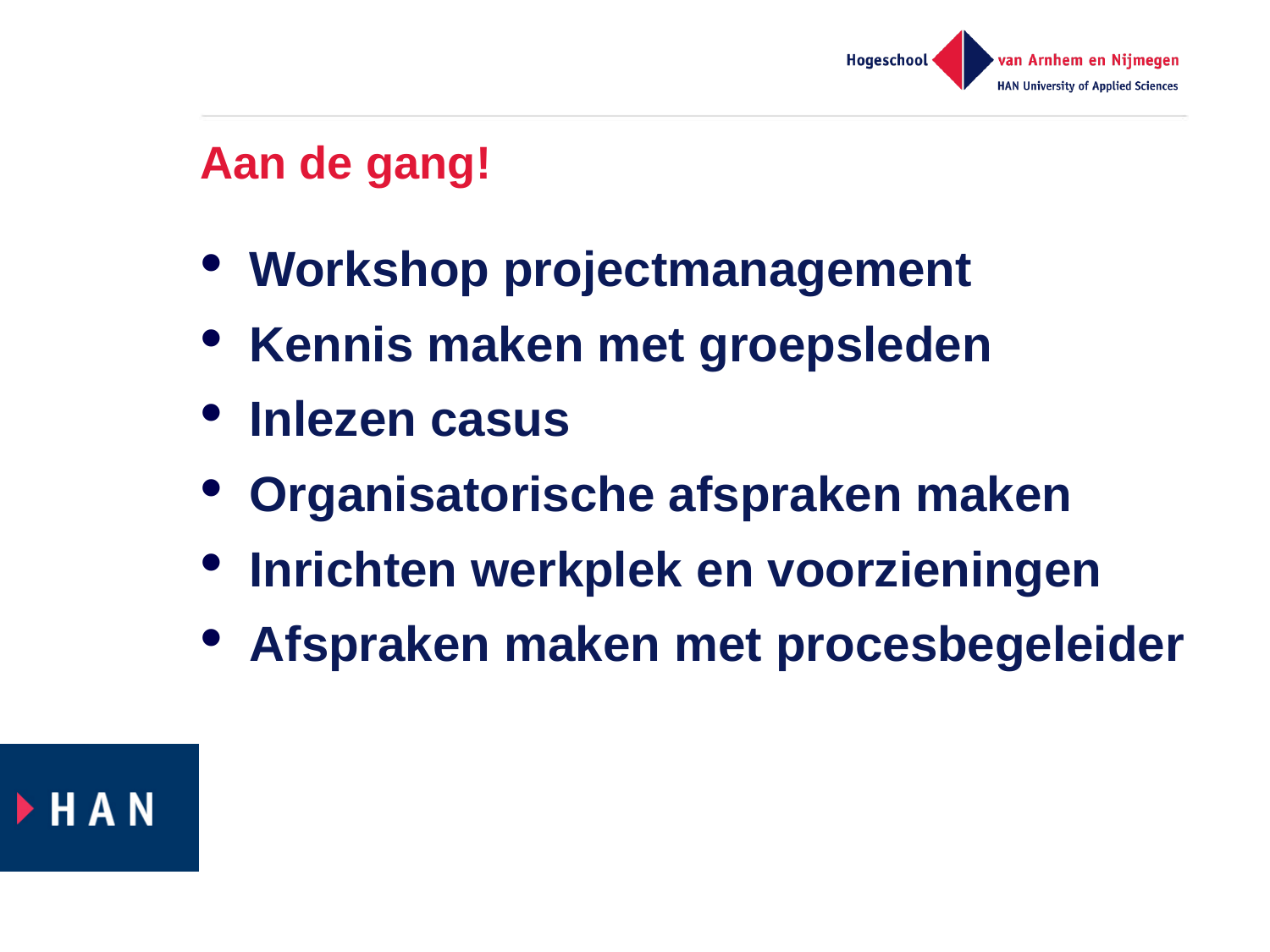

# Aan de gang!
Workshop projectmanagement
Kennis maken met groepsleden
Inlezen casus
Organisatorische afspraken maken
Inrichten werkplek en voorzieningen
Afspraken maken met procesbegeleider